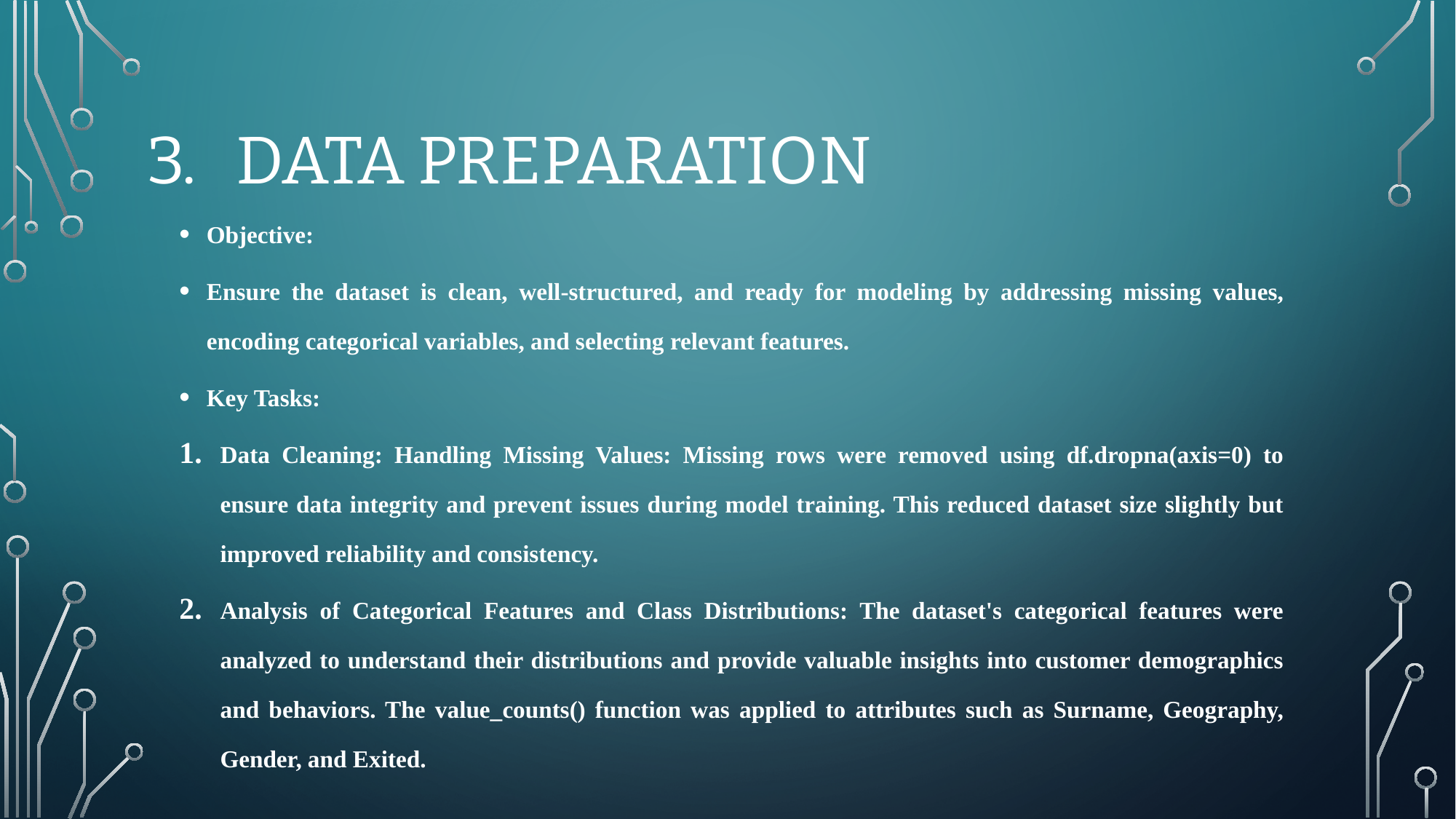

# DATA PREPARATION

Objective:
Ensure the dataset is clean, well-structured, and ready for modeling by addressing missing values, encoding categorical variables, and selecting relevant features.
Key Tasks:
Data Cleaning: Handling Missing Values: Missing rows were removed using df.dropna(axis=0) to ensure data integrity and prevent issues during model training. This reduced dataset size slightly but improved reliability and consistency.
Analysis of Categorical Features and Class Distributions: The dataset's categorical features were analyzed to understand their distributions and provide valuable insights into customer demographics and behaviors. The value_counts() function was applied to attributes such as Surname, Geography, Gender, and Exited.